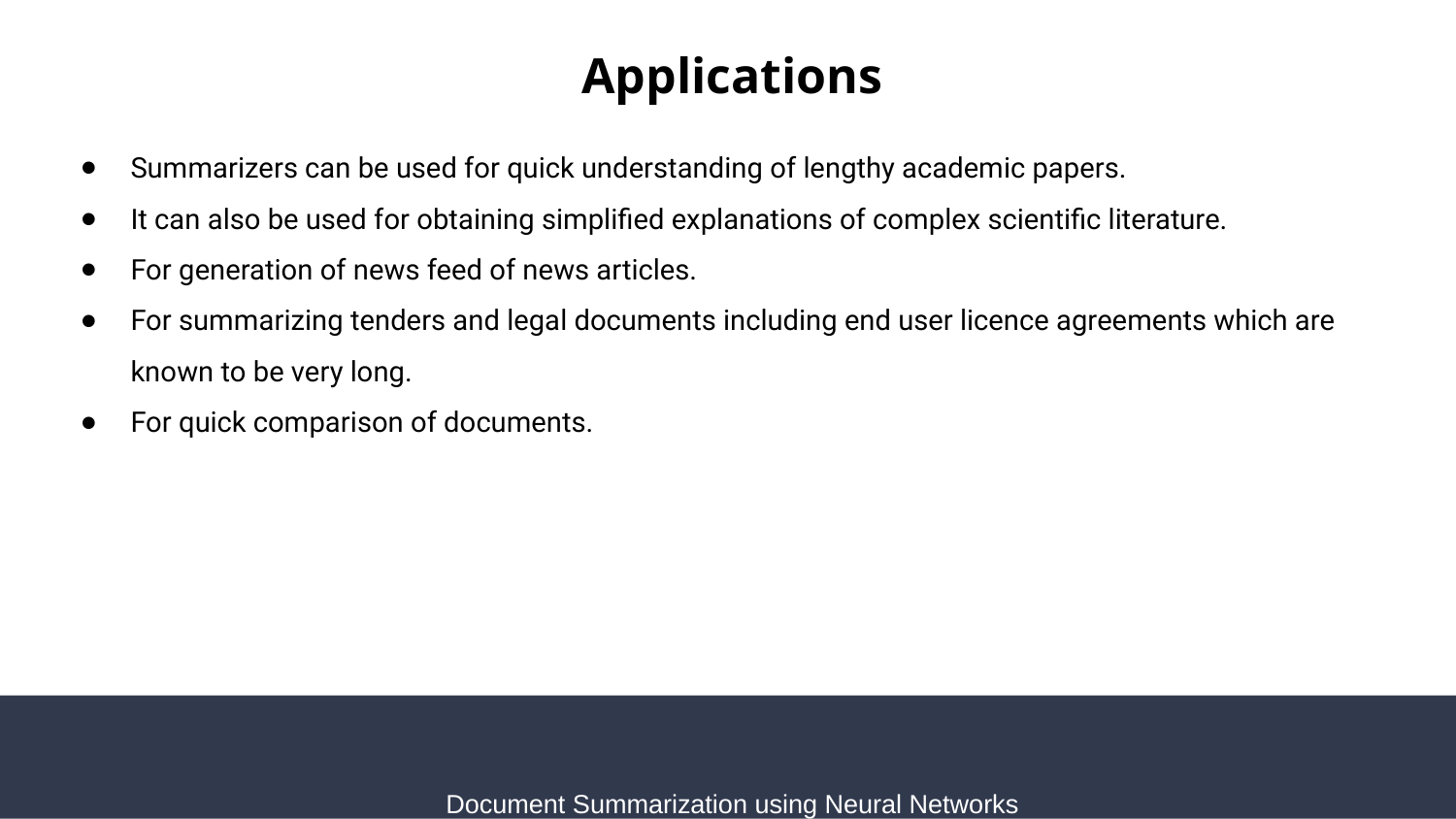

Applications
Summarizers can be used for quick understanding of lengthy academic papers.
It can also be used for obtaining simplified explanations of complex scientific literature.
For generation of news feed of news articles.
For summarizing tenders and legal documents including end user licence agreements which are known to be very long.
For quick comparison of documents.
Document Summarization using Neural Networks